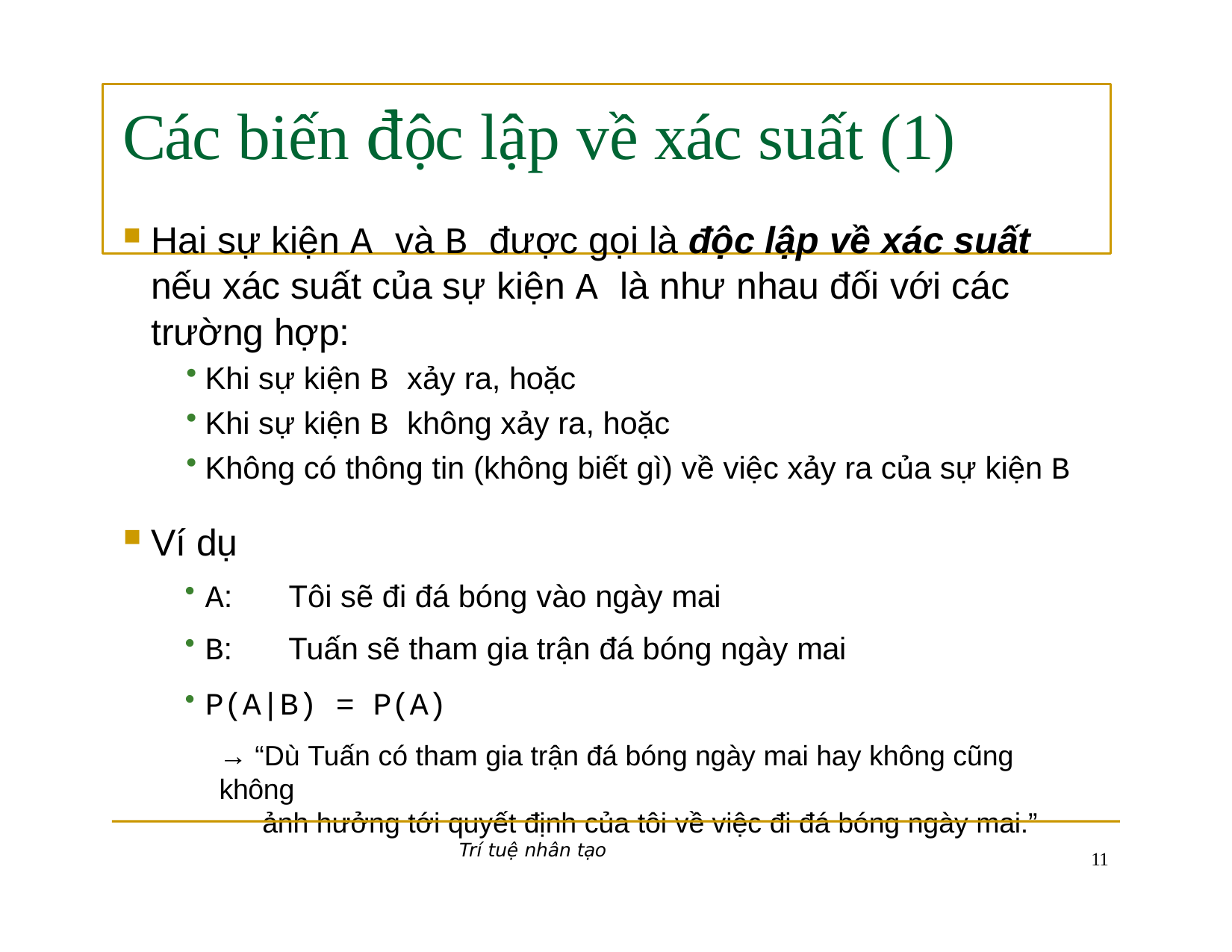

# Các biến độc lập về xác suất (1)
Hai sự kiện A và B được gọi là độc lập về xác suất nếu xác suất của sự kiện A là như nhau đối với các trường hợp:
Khi sự kiện B xảy ra, hoặc
Khi sự kiện B không xảy ra, hoặc
Không có thông tin (không biết gì) về việc xảy ra của sự kiện B
Ví dụ
A:	Tôi sẽ đi đá bóng vào ngày mai
B:	Tuấn sẽ tham gia trận đá bóng ngày mai
P(A|B) = P(A)
→ “Dù Tuấn có tham gia trận đá bóng ngày mai hay không cũng không
ảnh hưởng tới quyết định của tôi về việc đi đá bóng ngày mai.”

Trí tuệ nhân tạo
11